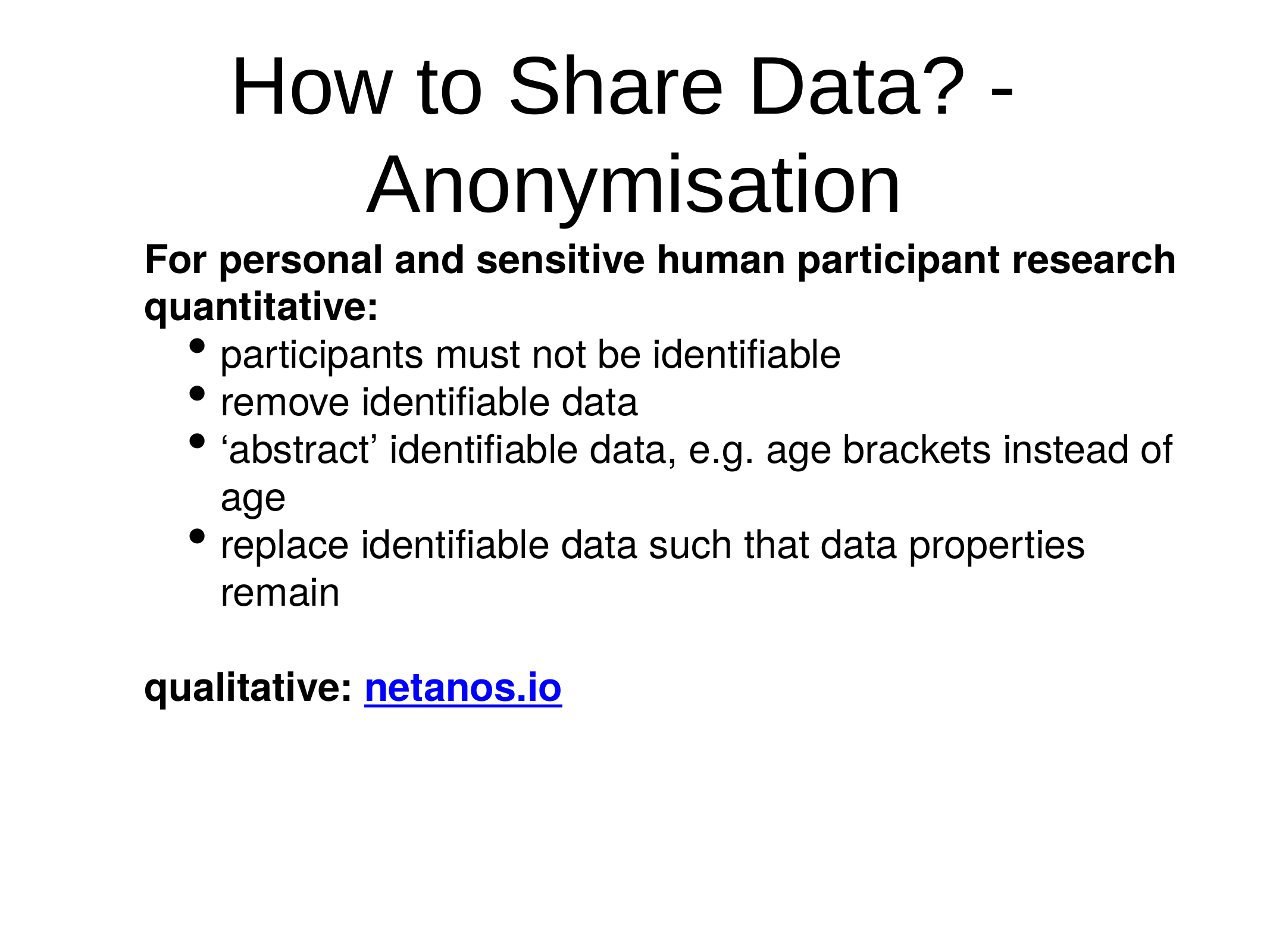

# How to Share Data? -
Anonymisation
For personal and sensitive human participant research quantitative:
participants must not be identifiable
remove identifiable data
‘abstract’ identifiable data, e.g. age brackets instead of age
replace identifiable data such that data properties remain

qualitative: netanos.io